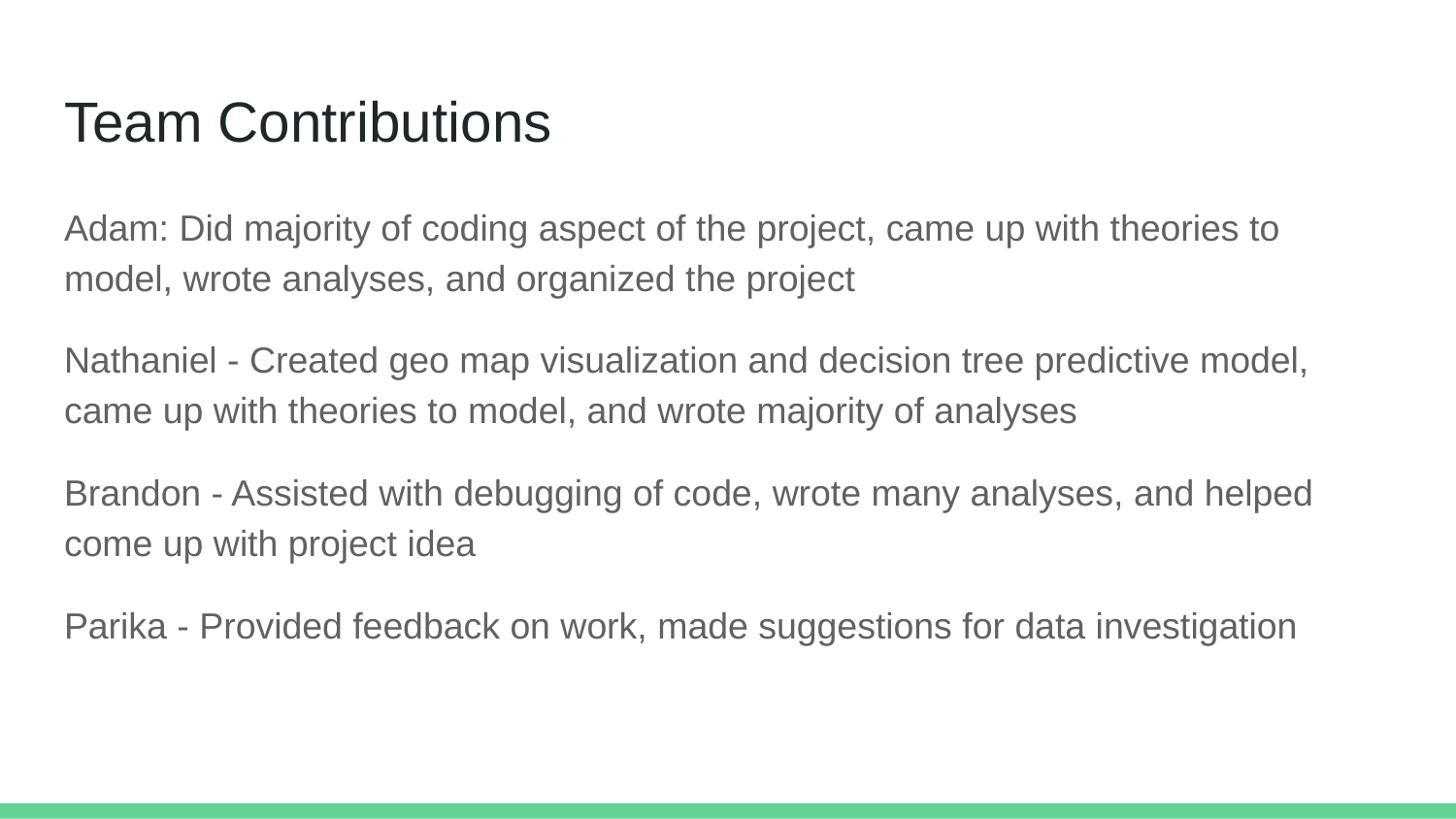

# Team Contributions
Adam: Did majority of coding aspect of the project, came up with theories to model, wrote analyses, and organized the project
Nathaniel - Created geo map visualization and decision tree predictive model, came up with theories to model, and wrote majority of analyses
Brandon - Assisted with debugging of code, wrote many analyses, and helped come up with project idea
Parika - Provided feedback on work, made suggestions for data investigation